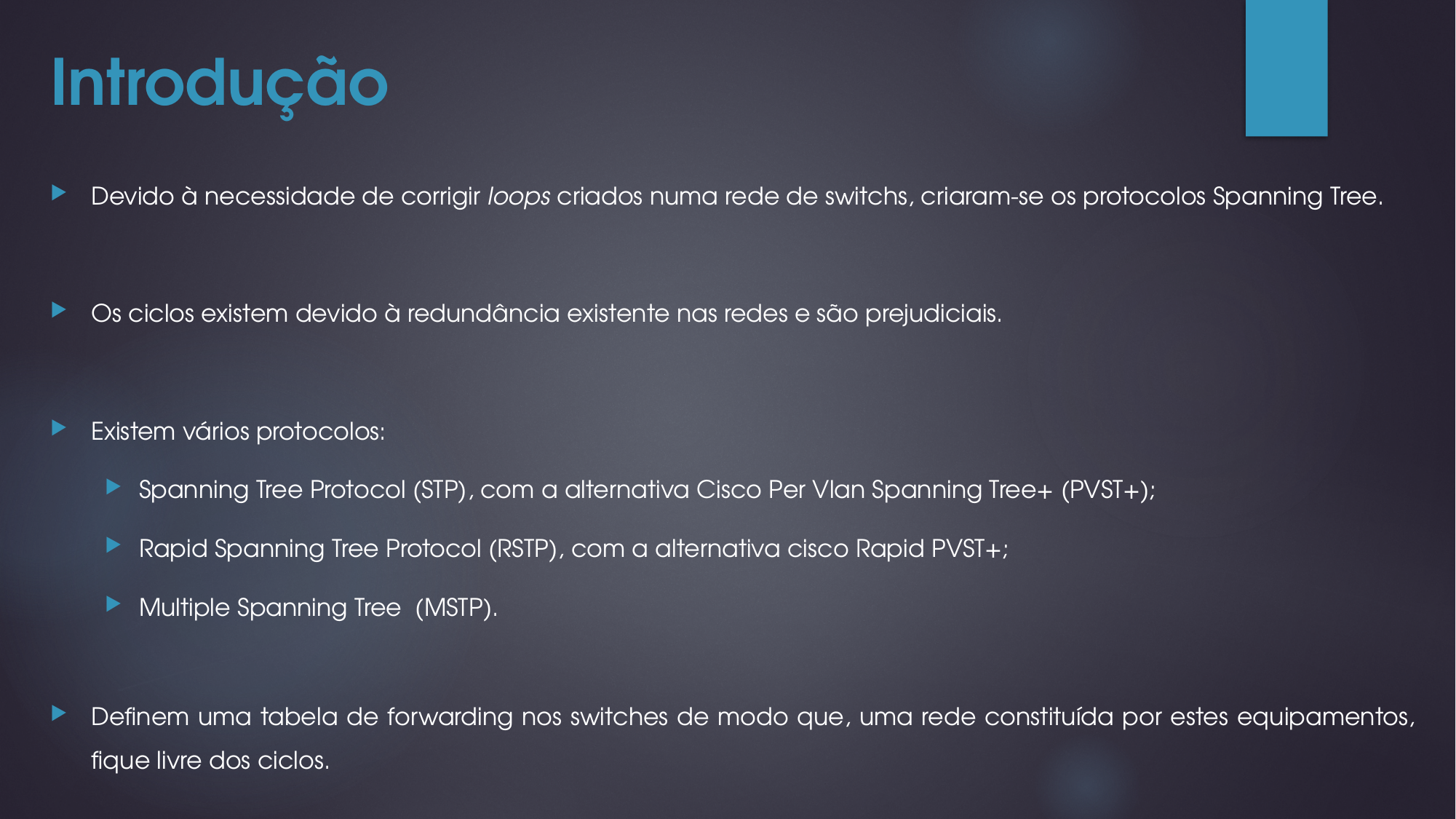

# Introdução
Devido à necessidade de corrigir loops criados numa rede de switchs, criaram-se os protocolos Spanning Tree.

Os ciclos existem devido à redundância existente nas redes e são prejudiciais.

Existem vários protocolos:
Spanning Tree Protocol (STP), com a alternativa Cisco Per Vlan Spanning Tree+ (PVST+);
Rapid Spanning Tree Protocol (RSTP), com a alternativa cisco Rapid PVST+;
Multiple Spanning Tree  (MSTP).

Definem uma tabela de forwarding nos switches de modo que, uma rede constituída por estes equipamentos, fique livre dos ciclos.